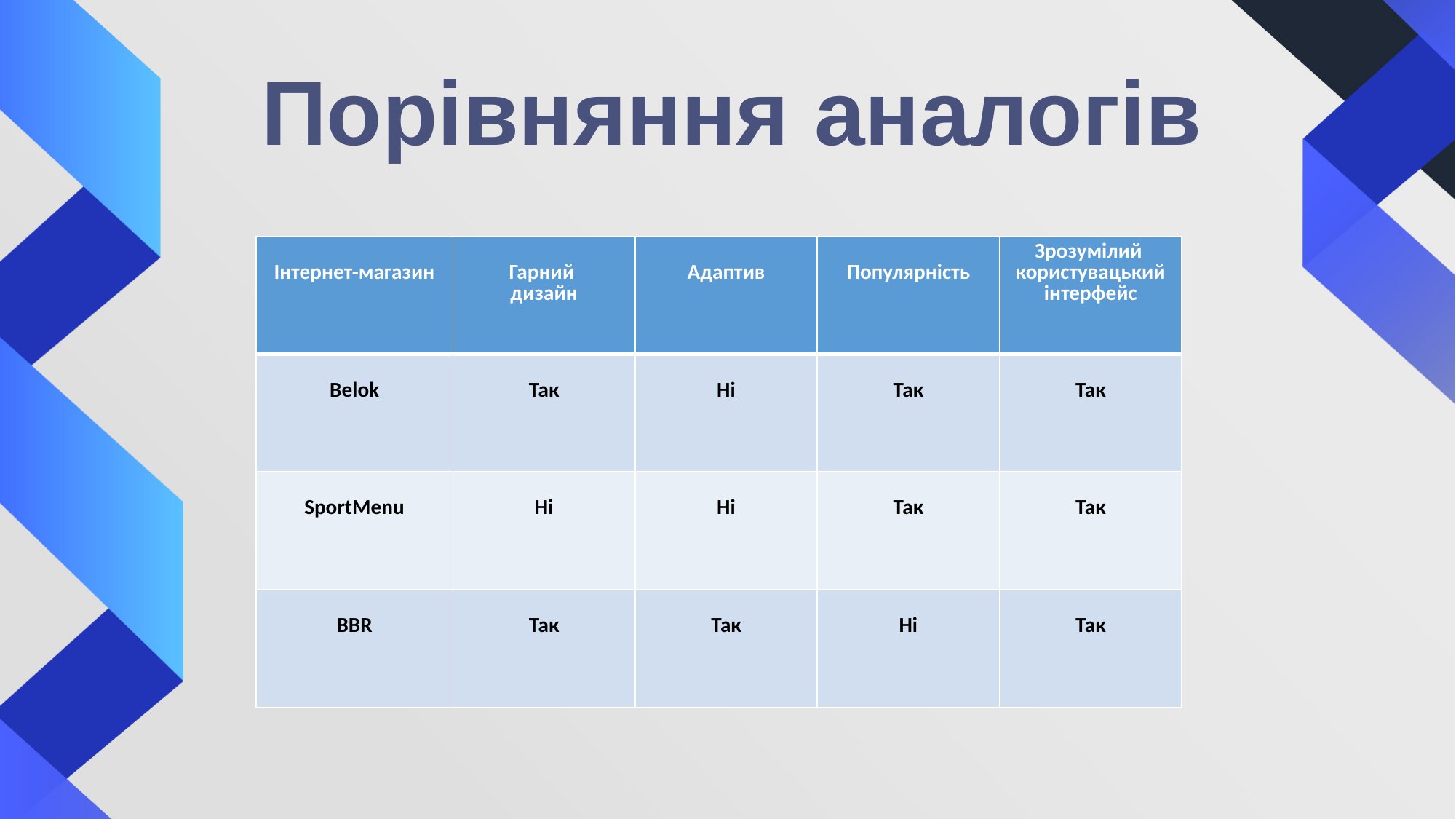

# Порівняння аналогів
| Інтернет-магазин | Гарний дизайн | Адаптив | Популярність | Зрозумілий користувацький інтерфейс |
| --- | --- | --- | --- | --- |
| Belok | Так | Ні | Так | Так |
| SportMenu | Ні | Ні | Так | Так |
| BBR | Так | Так | Ні | Так |